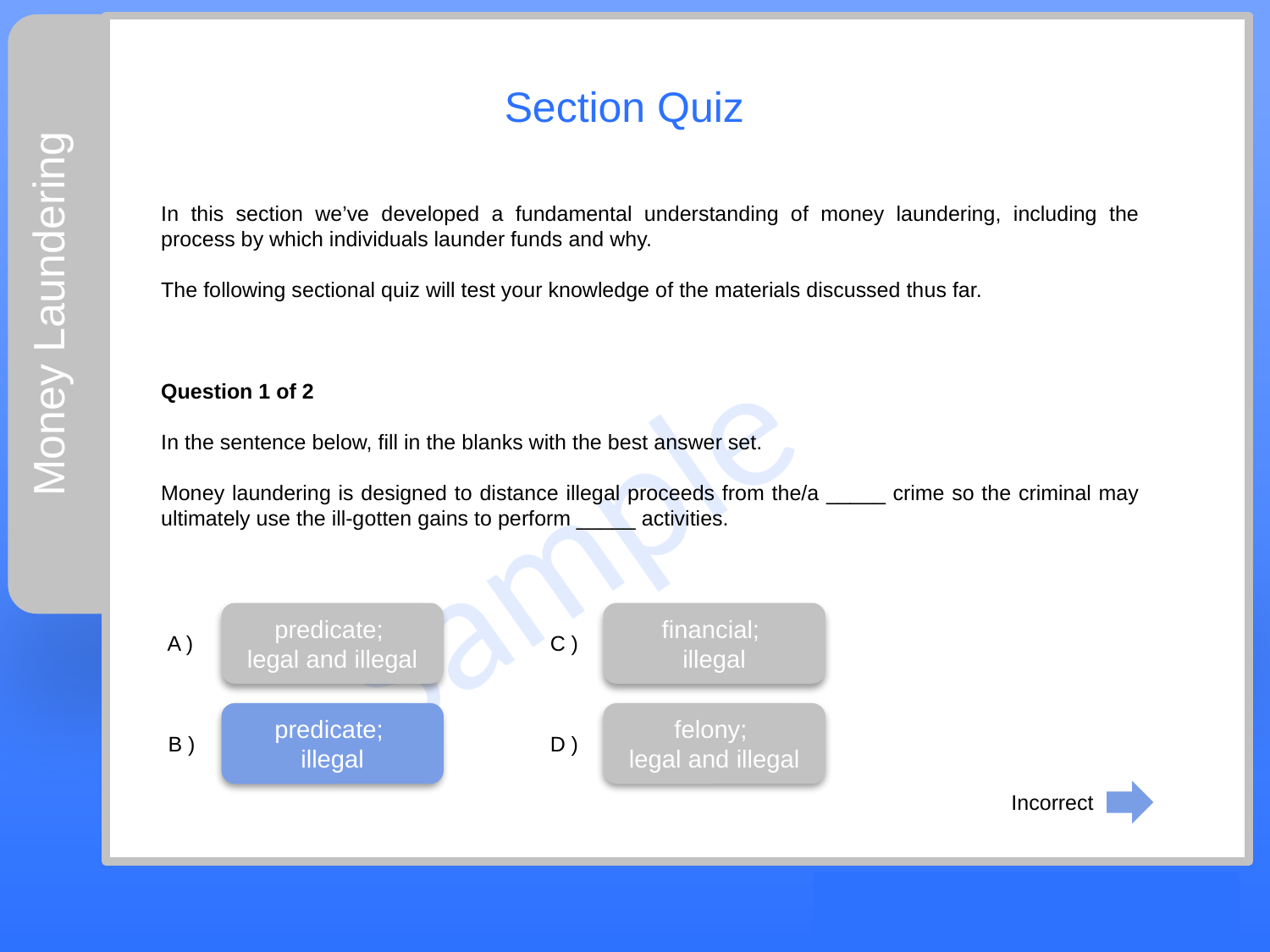

Section Quiz

In this section we’ve developed a fundamental understanding of money laundering, including the process by which individuals launder funds and why.

The following sectional quiz will test your knowledge of the materials discussed thus far.

Question 1 of 2

In the sentence below, fill in the blanks with the best answer set.

Money laundering is designed to distance illegal proceeds from the/a _____ crime so the criminal may ultimately use the ill-gotten gains to perform _____ activities.
# Money Laundering
predicate;
legal and illegal
financial;
illegal
A )
C )
predicate;
illegal
felony;
legal and illegal
D )
B )

Incorrect